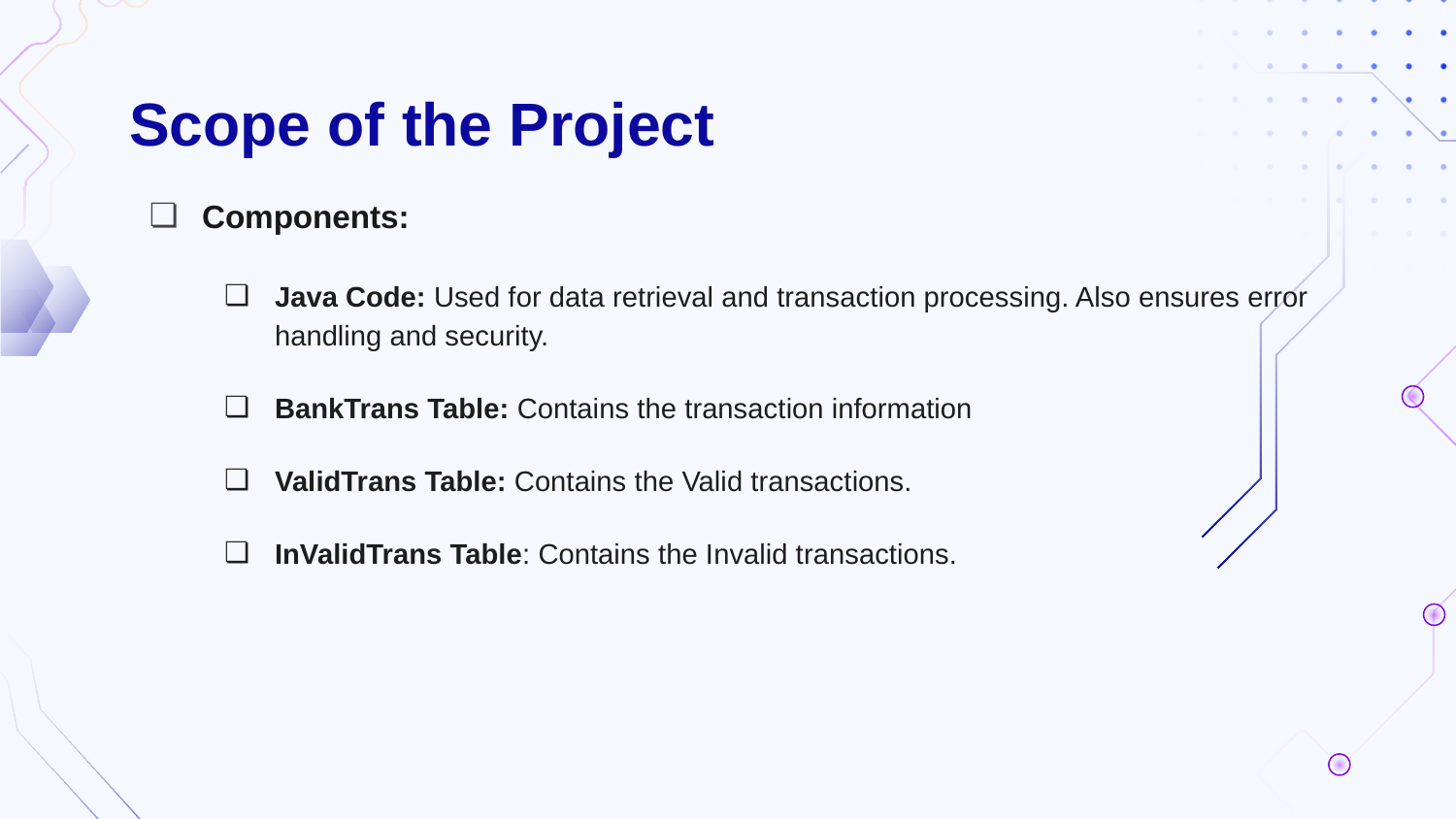

# Scope of the Project
Components:

Java Code: Used for data retrieval and transaction processing. Also ensures error handling and security.

BankTrans Table: Contains the transaction information

ValidTrans Table: Contains the Valid transactions.

InValidTrans Table: Contains the Invalid transactions.